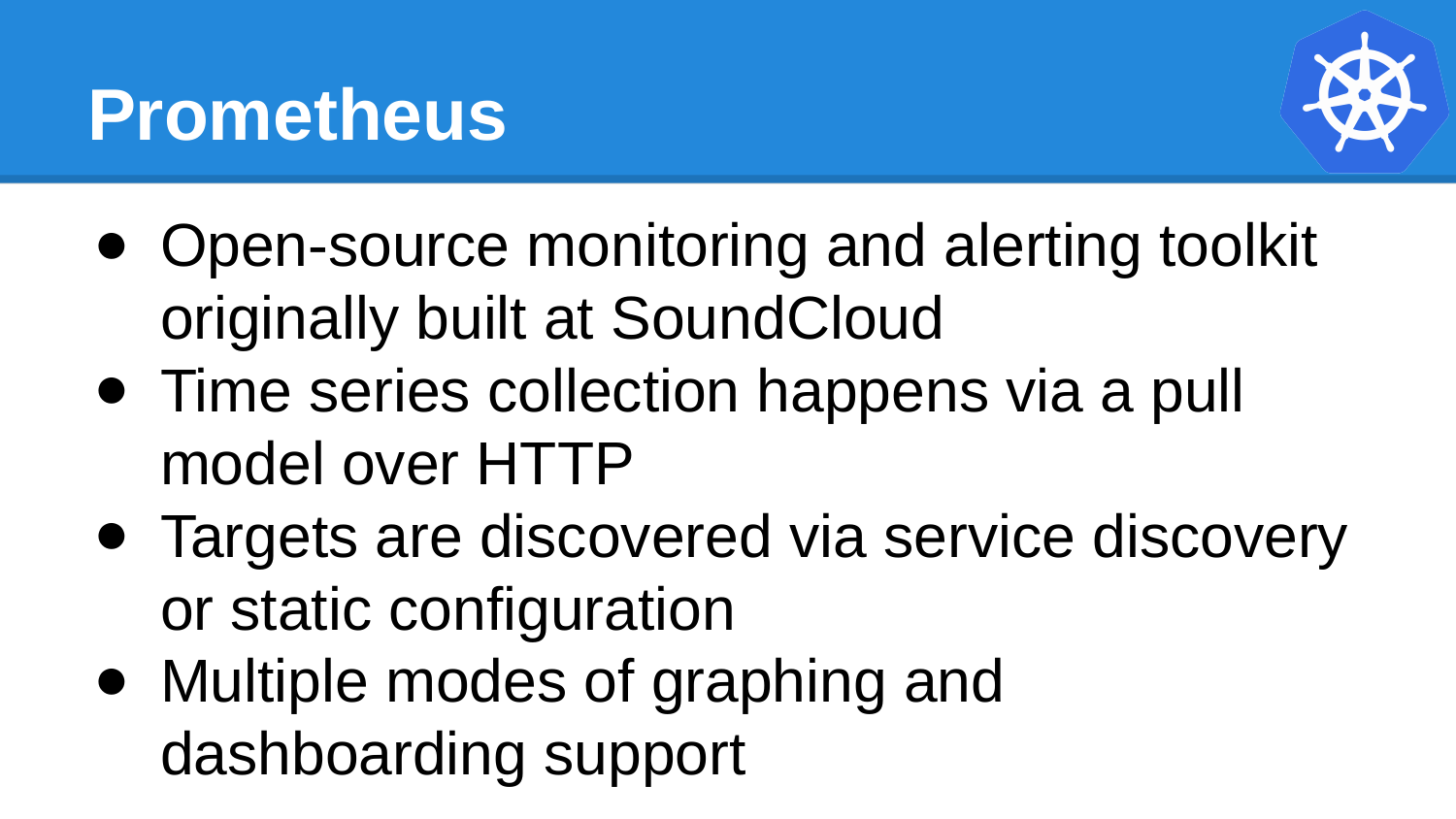

# Prometheus
Open-source monitoring and alerting toolkit originally built at SoundCloud
Time series collection happens via a pull model over HTTP
Targets are discovered via service discovery or static configuration
Multiple modes of graphing and dashboarding support